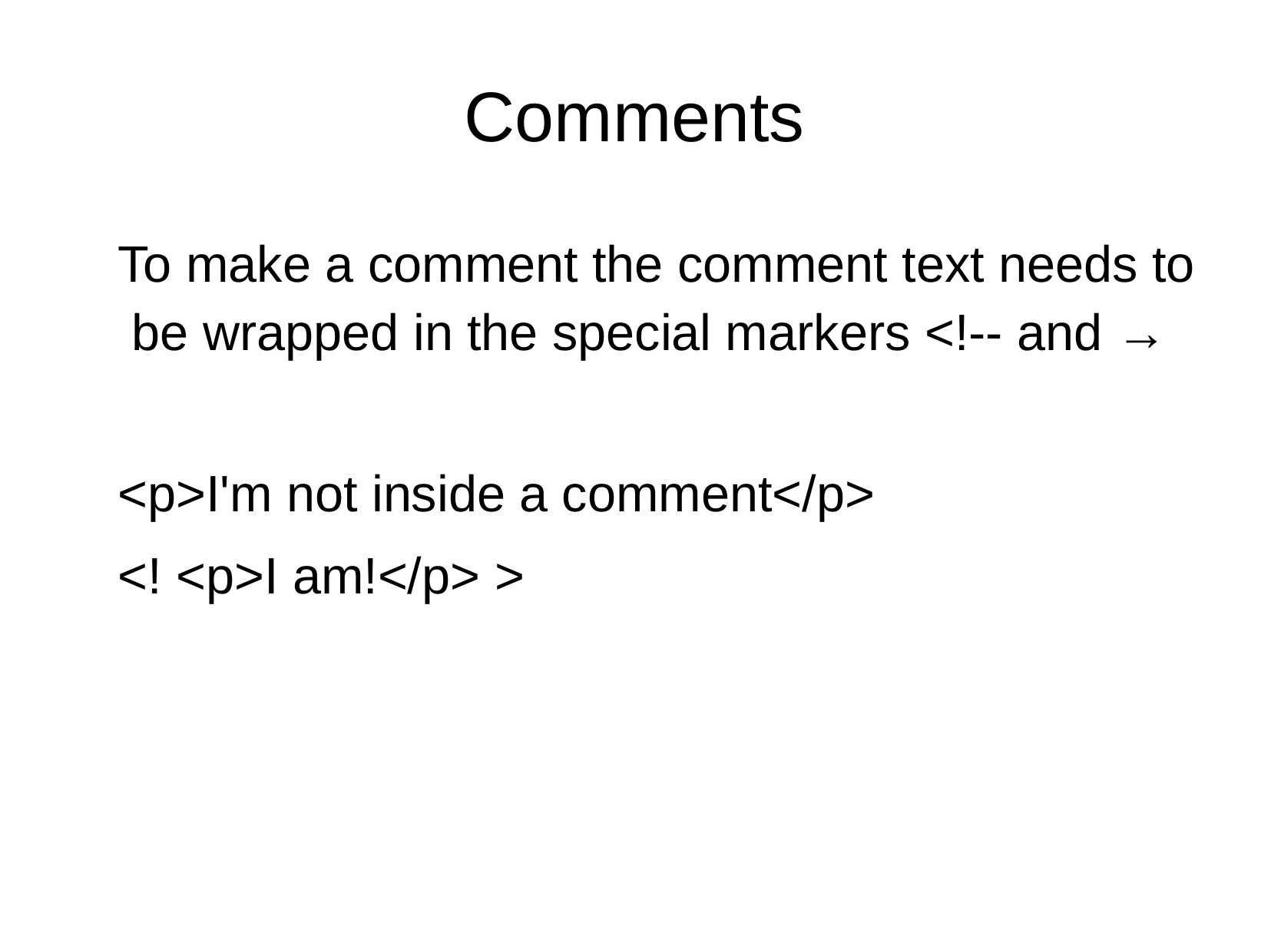

# Comments
To make a comment the comment text needs to  be wrapped in the special markers <!-- and →

<p>I'm not inside a comment</p>
<!­­ <p>I am!</p> ­­>